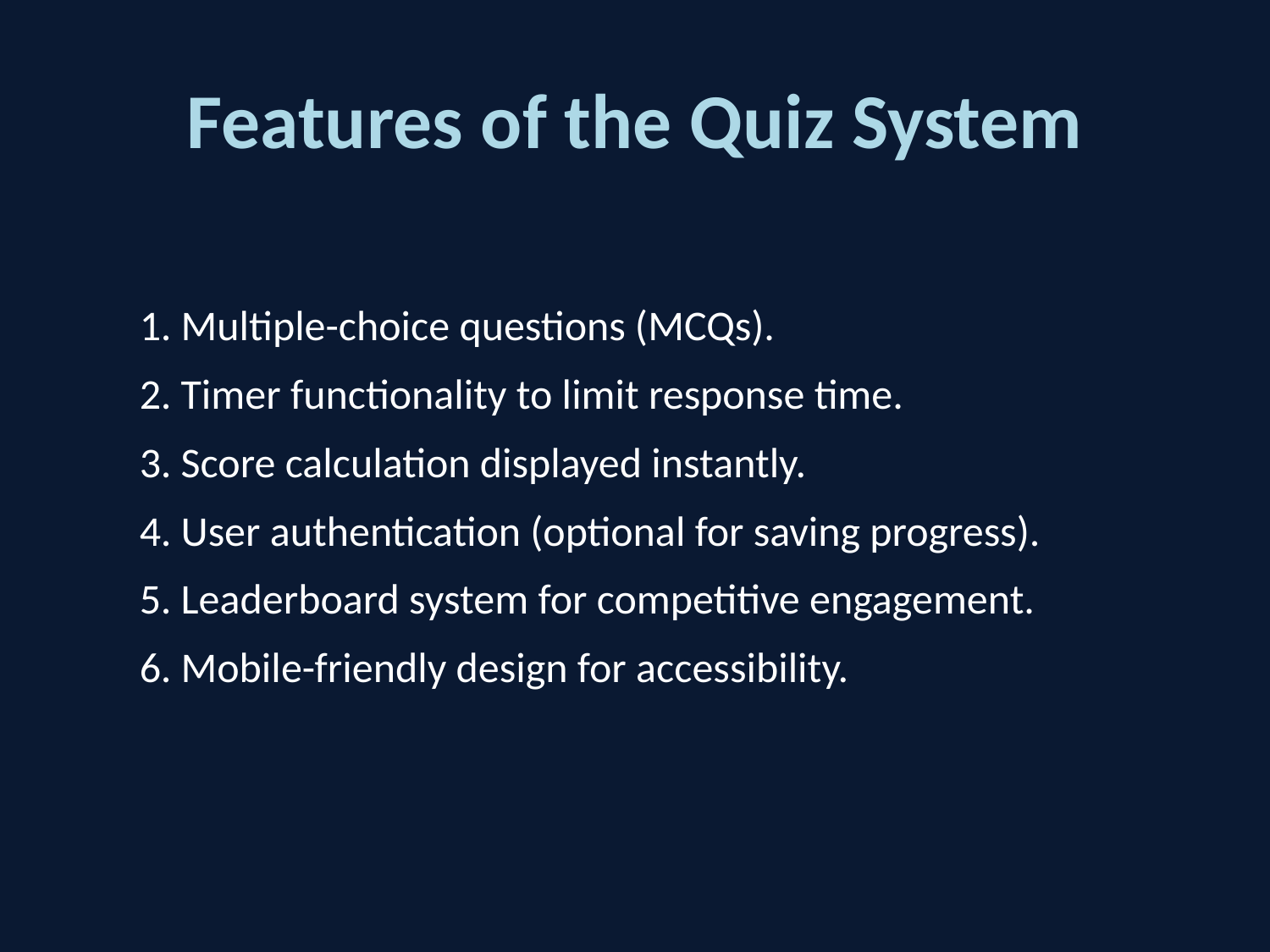

# Features of the Quiz System

1. Multiple-choice questions (MCQs).
2. Timer functionality to limit response time.
3. Score calculation displayed instantly.
4. User authentication (optional for saving progress).
5. Leaderboard system for competitive engagement.
6. Mobile-friendly design for accessibility.